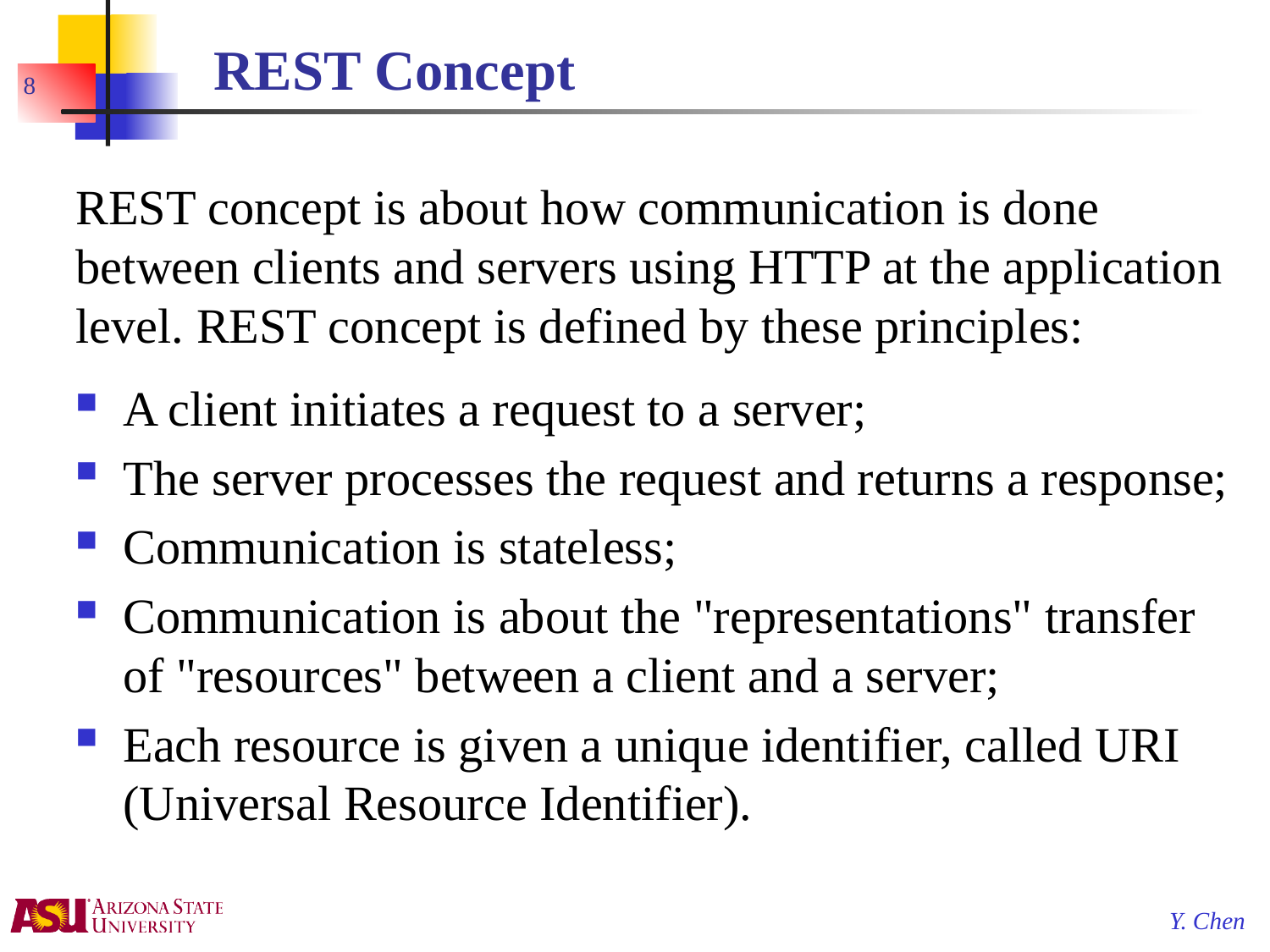

# REST Concept
8
REST concept is about how communication is done between clients and servers using HTTP at the application level. REST concept is defined by these principles:
A client initiates a request to a server;
The server processes the request and returns a response;
Communication is stateless;
Communication is about the "representations" transfer of "resources" between a client and a server;
Each resource is given a unique identifier, called URI (Universal Resource Identifier).